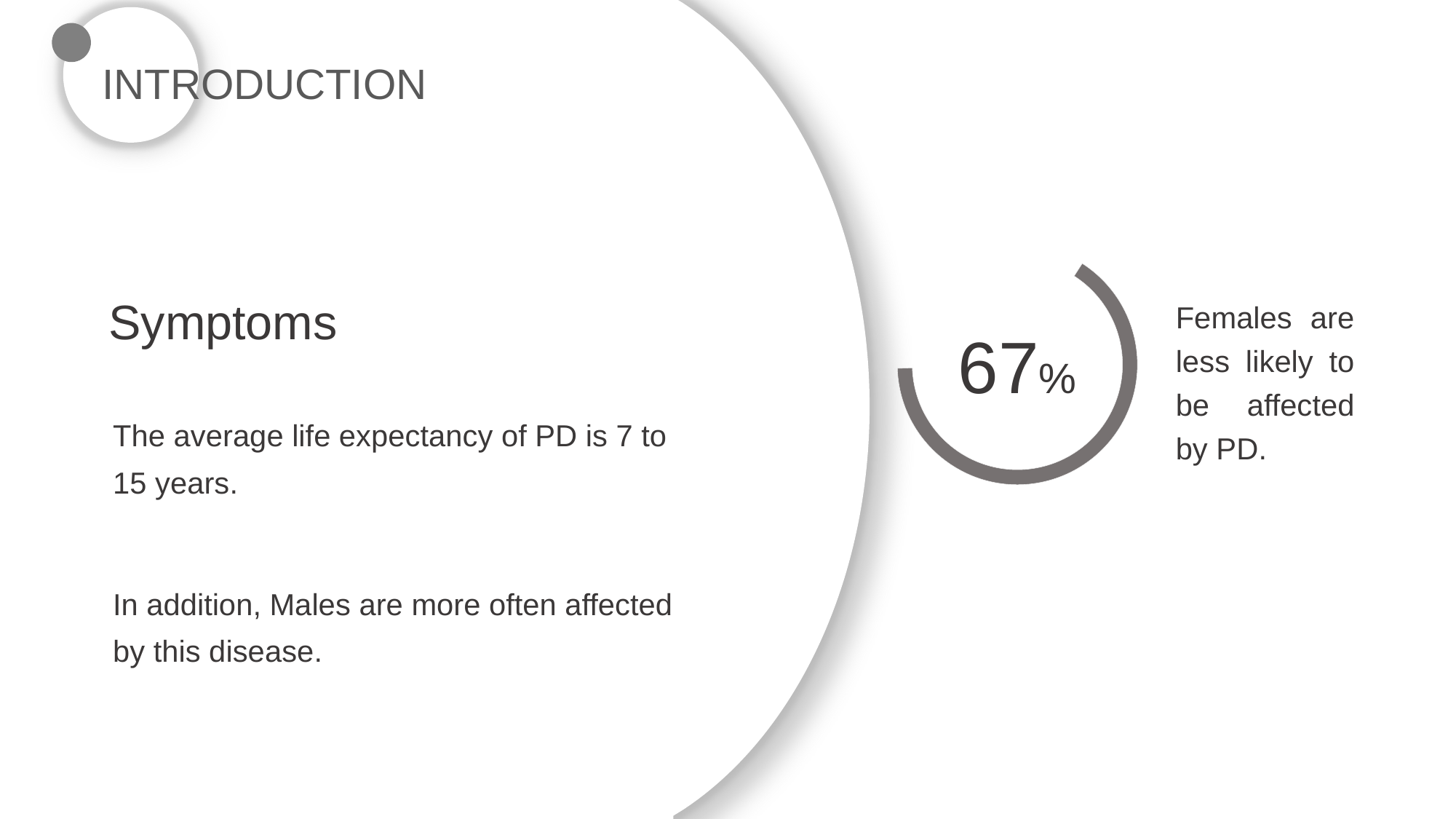

INTRODUCTION

Symptoms
Females are less likely to be affected by PD.

67%
The average life expectancy of PD is 7 to 15 years.
In addition, Males are more often affected by this disease.
7